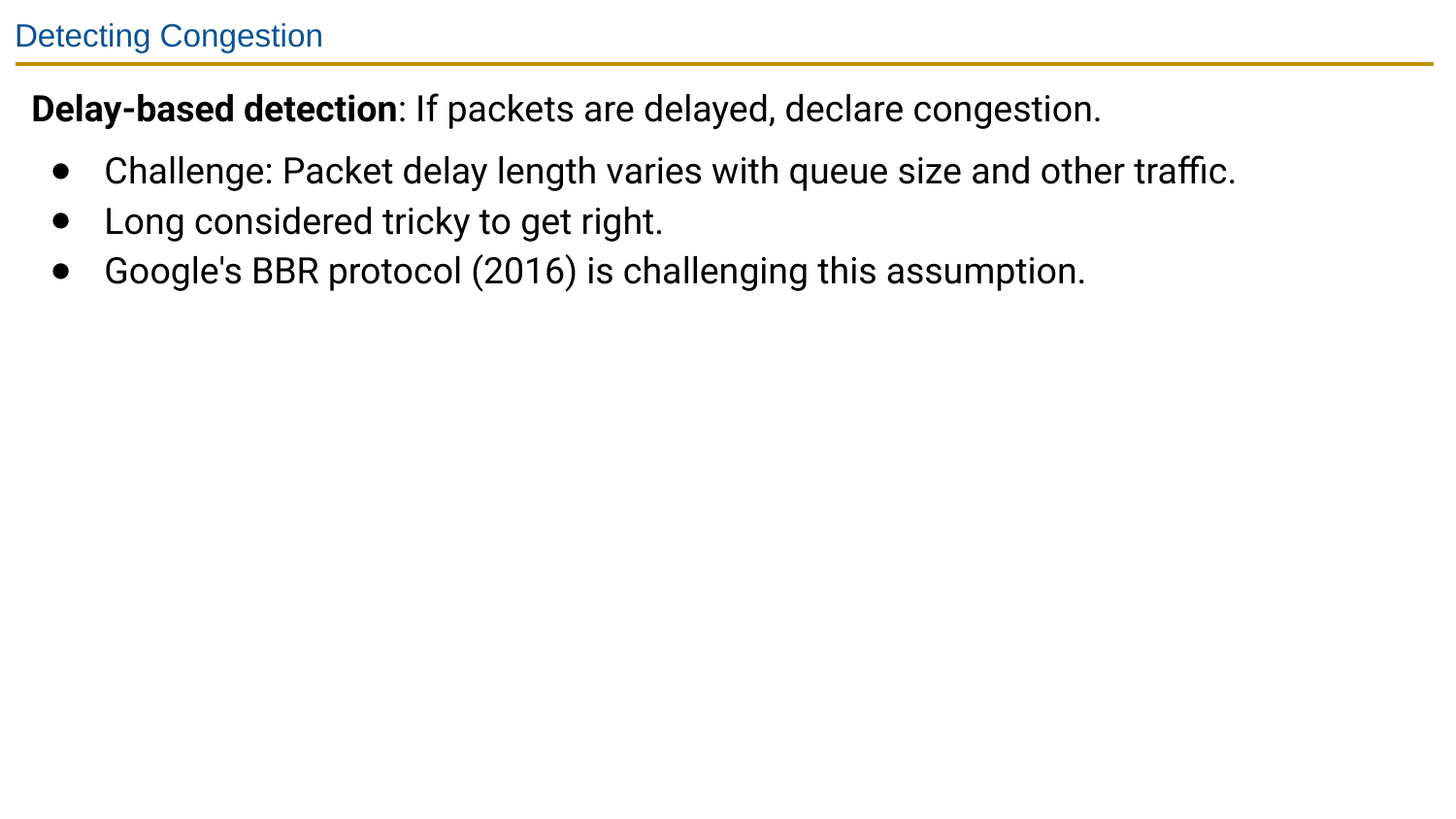

# Detecting Congestion
Delay-based detection: If packets are delayed, declare congestion.
Challenge: Packet delay length varies with queue size and other traffic.
Long considered tricky to get right.
Google's BBR protocol (2016) is challenging this assumption.